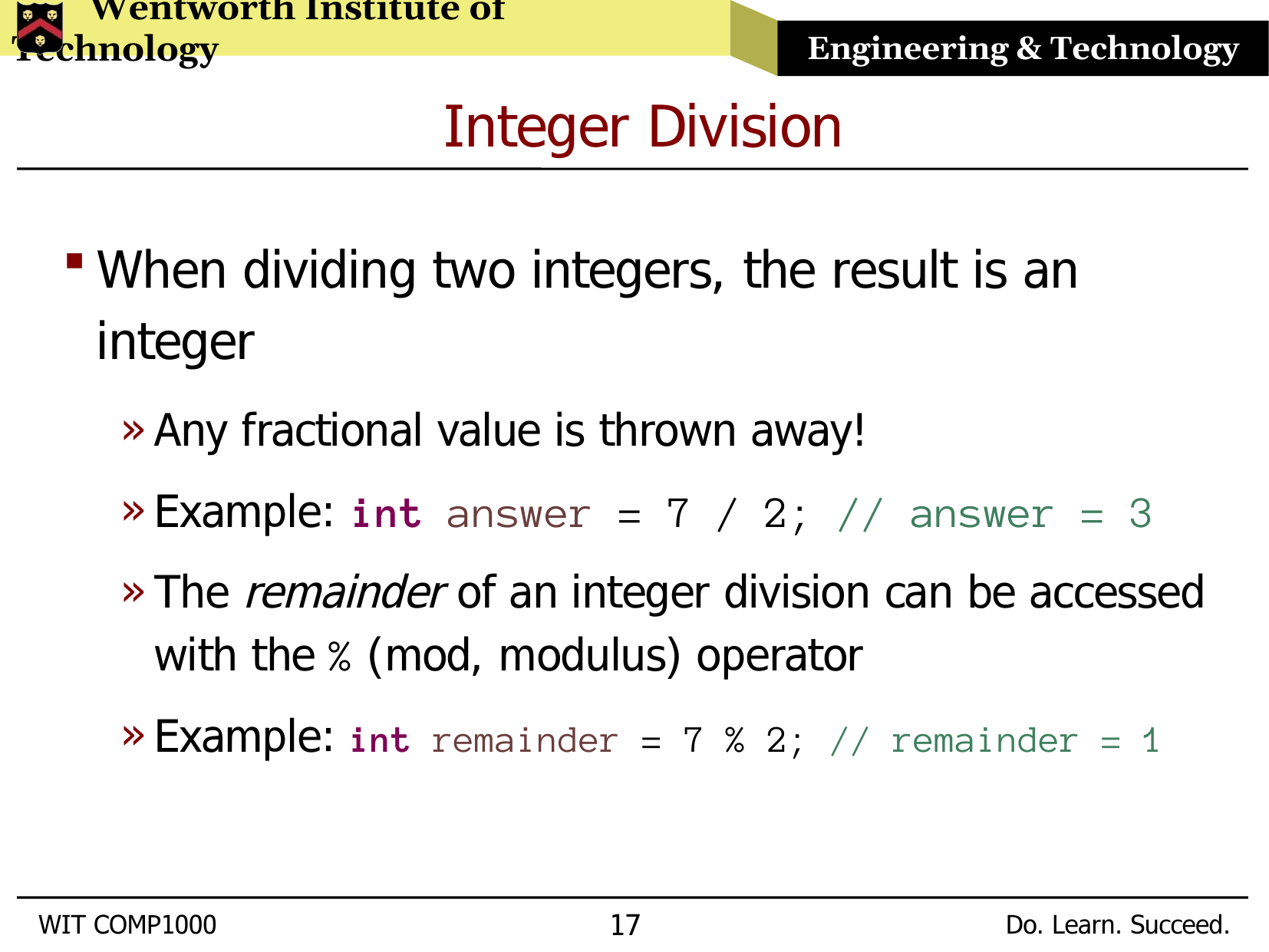

# Integer Division
When dividing two integers, the result is an integer
Any fractional value is thrown away!
Example: int answer = 7 / 2; // answer = 3
The remainder of an integer division can be accessed with the % (mod, modulus) operator
Example: int remainder = 7 % 2; // remainder = 1